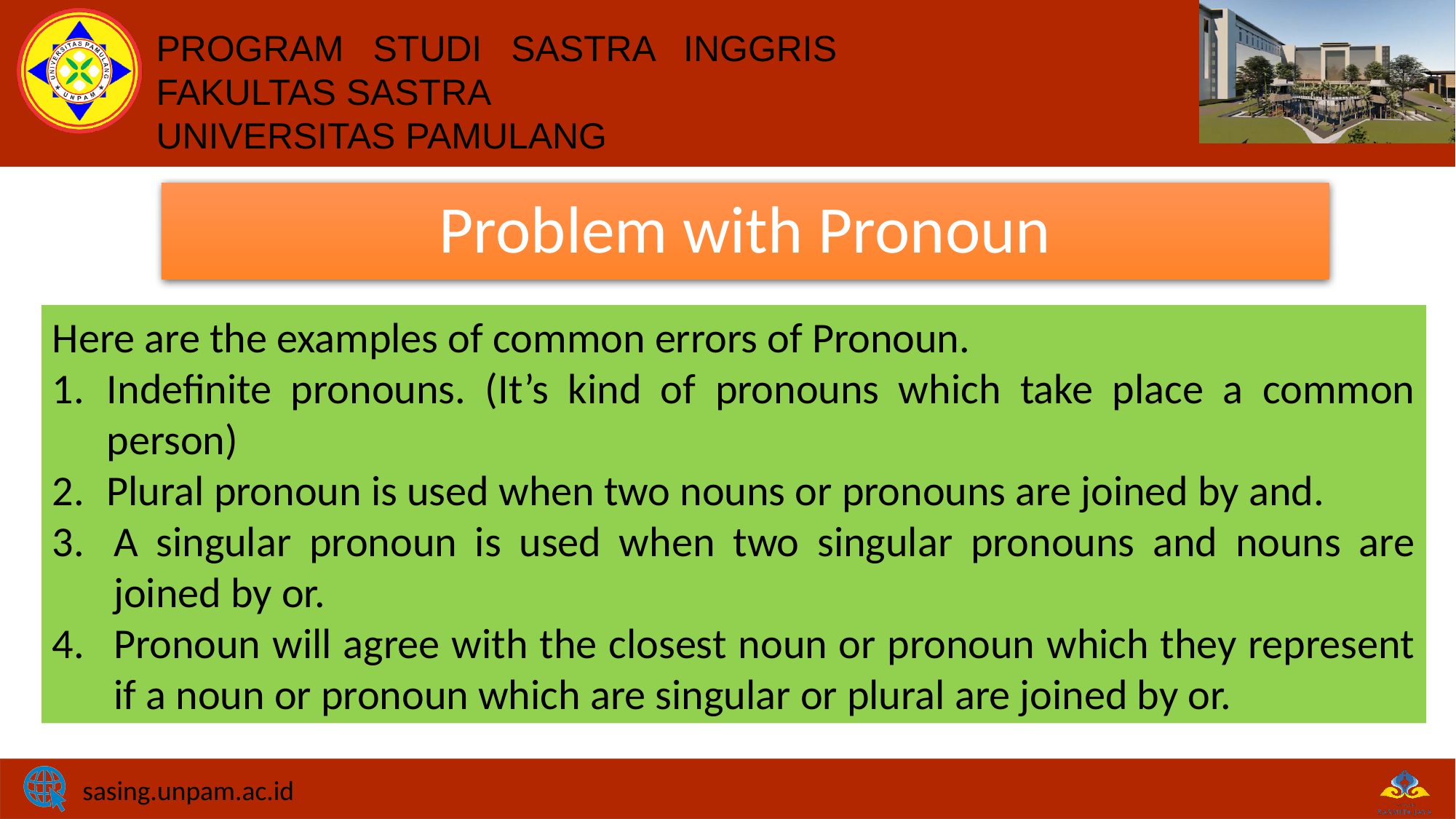

# Problem with Pronoun
Here are the examples of common errors of Pronoun.
Indefinite pronouns. (It’s kind of pronouns which take place a common person)
Plural pronoun is used when two nouns or pronouns are joined by and.
A singular pronoun is used when two singular pronouns and nouns are joined by or.
Pronoun will agree with the closest noun or pronoun which they represent if a noun or pronoun which are singular or plural are joined by or.